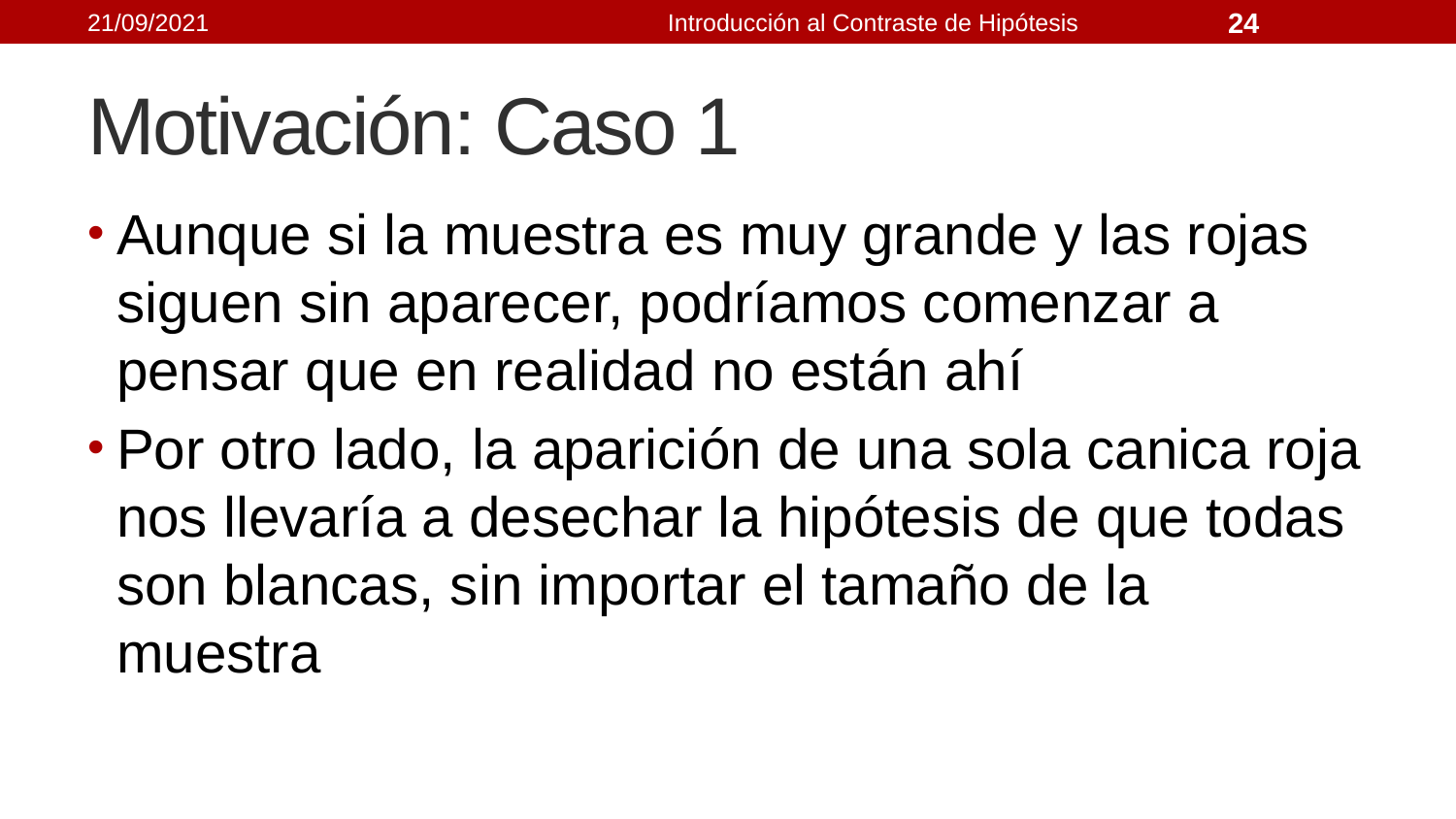

21/09/2021
Introducción al Contraste de Hipótesis
24
# Motivación: Caso 1
Aunque si la muestra es muy grande y las rojas siguen sin aparecer, podríamos comenzar a pensar que en realidad no están ahí
Por otro lado, la aparición de una sola canica roja nos llevaría a desechar la hipótesis de que todas son blancas, sin importar el tamaño de la muestra